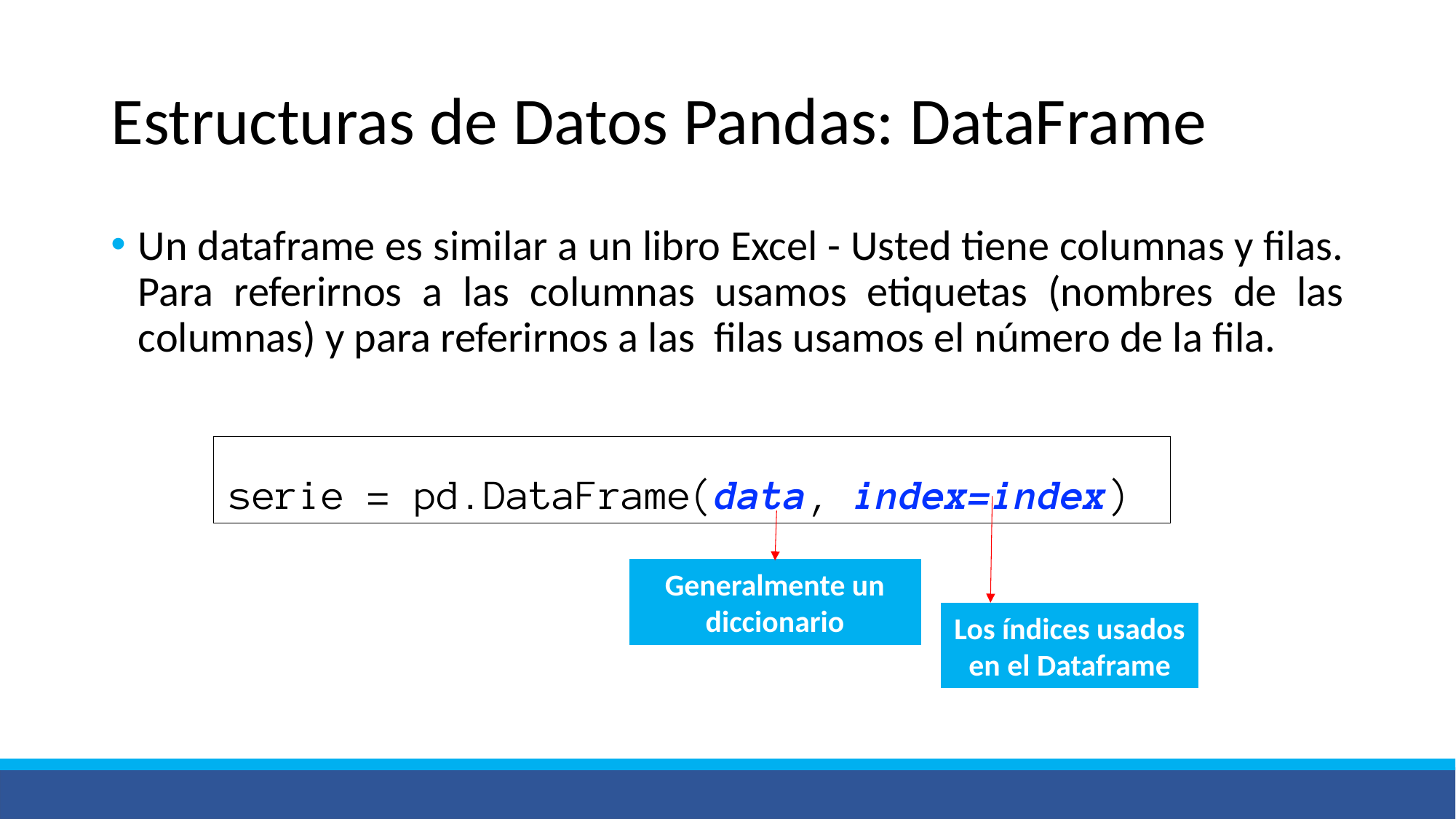

# Estructuras de Datos Pandas: DataFrame
Un dataframe es similar a un libro Excel - Usted tiene columnas y filas. Para referirnos a las columnas usamos etiquetas (nombres de las columnas) y para referirnos a las  filas usamos el número de la fila.

serie = pd.DataFrame(data, index=index)
Generalmente un diccionario
Los índices usados en el Dataframe